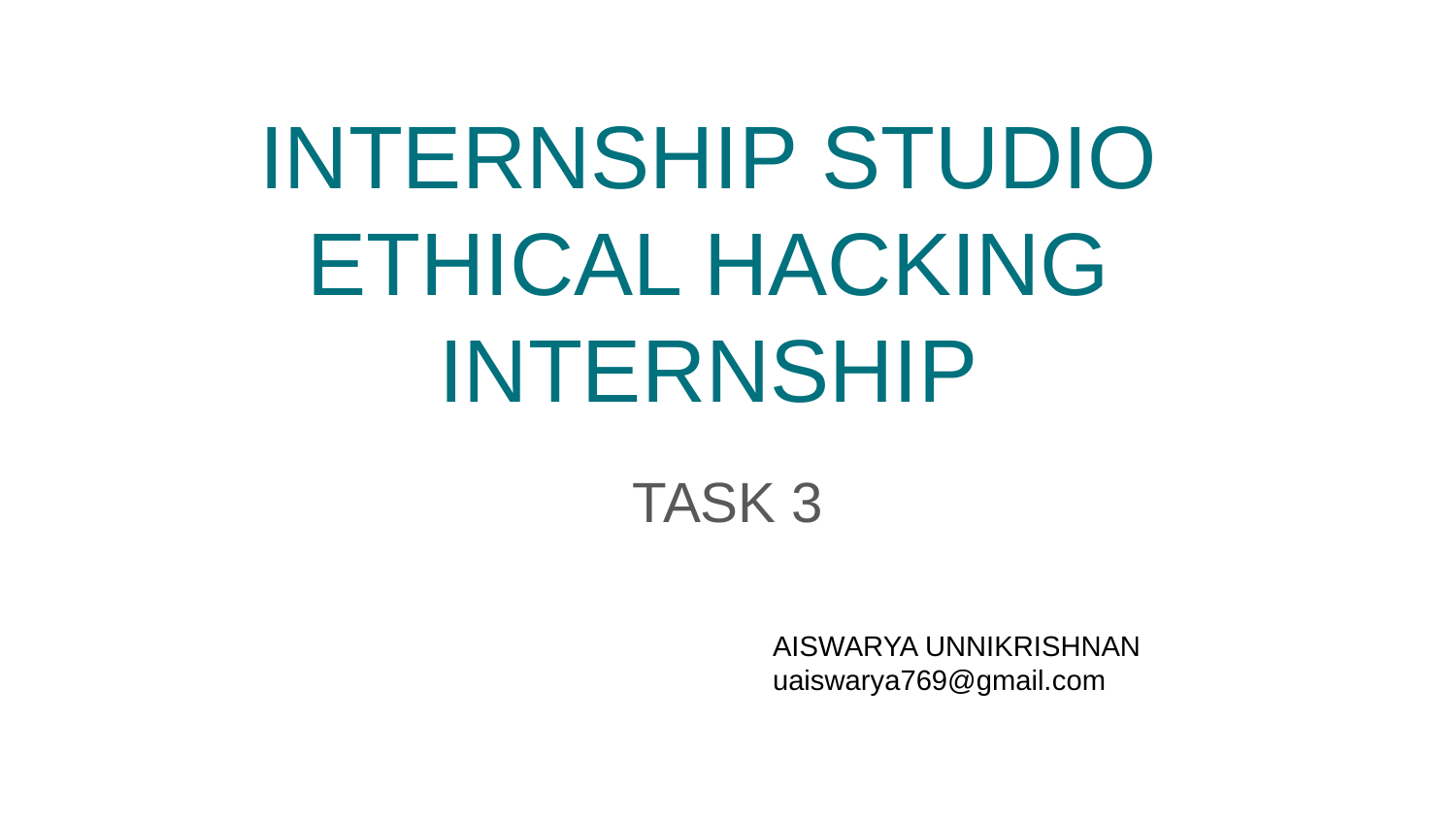

# INTERNSHIP STUDIO
ETHICAL HACKING INTERNSHIP
TASK 3
AISWARYA UNNIKRISHNAN
uaiswarya769@gmail.com